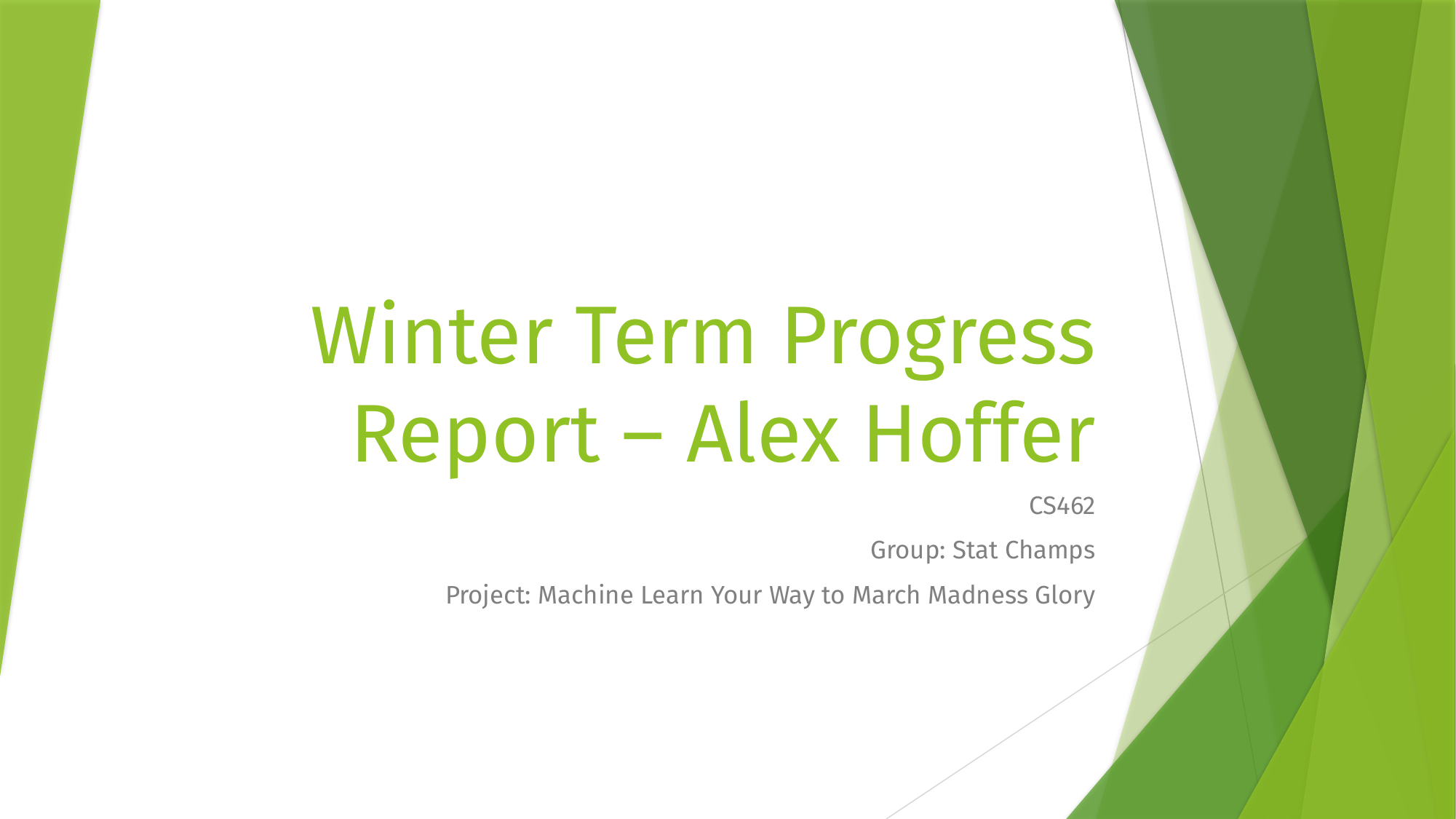

# Winter Term Progress Report – Alex Hoffer
CS462
Group: Stat Champs
Project: Machine Learn Your Way to March Madness Glory